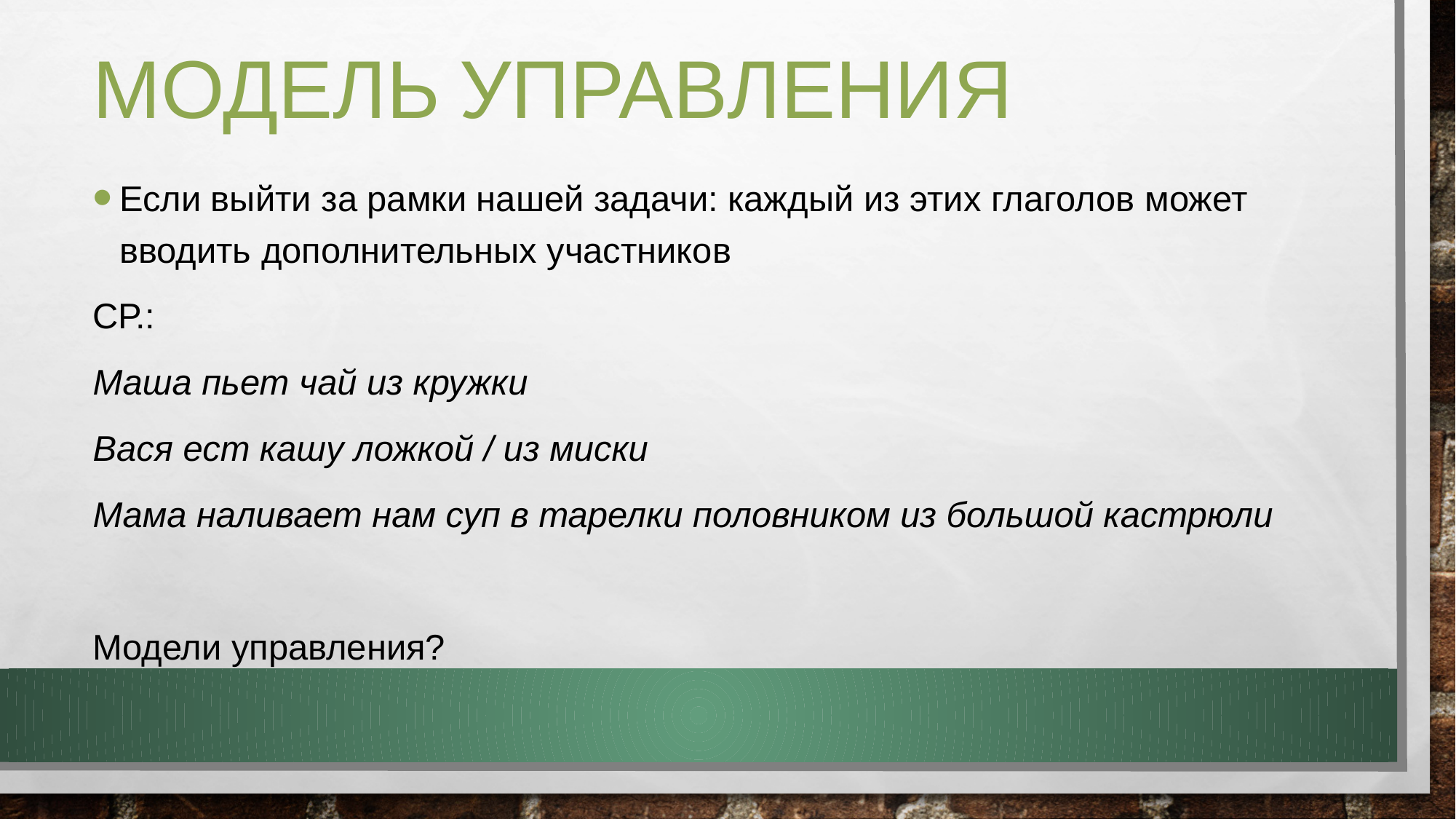

# Модель управления
Если выйти за рамки нашей задачи: каждый из этих глаголов может вводить дополнительных участников
СР.:
Маша пьет чай из кружки
Вася ест кашу ложкой / из миски
Мама наливает нам суп в тарелки половником из большой кастрюли

Модели управления?